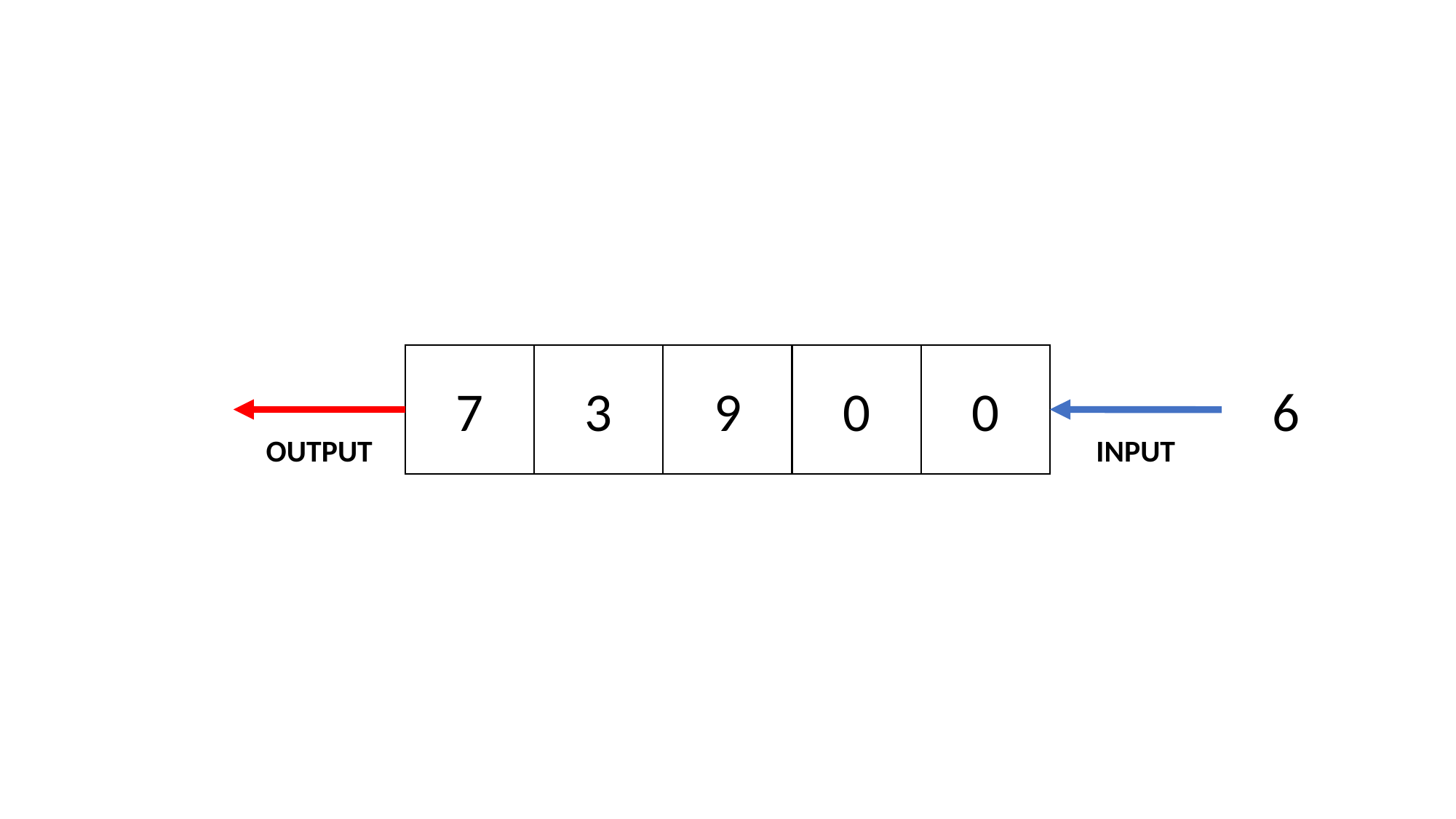

7
3
9
0
0
6
INPUT
OUTPUT